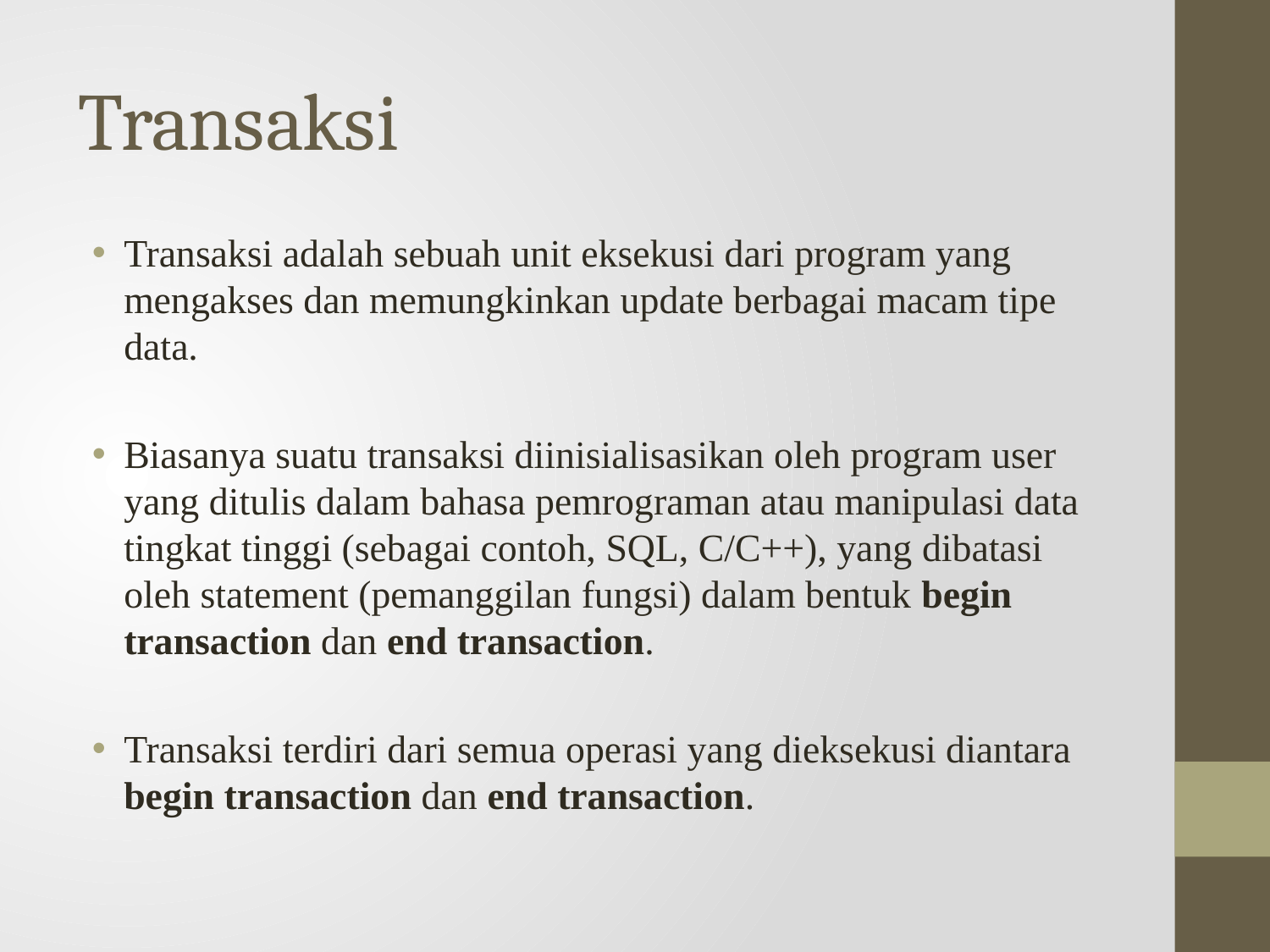

# Transaksi
Transaksi adalah sebuah unit eksekusi dari program yang mengakses dan memungkinkan update berbagai macam tipe data.

Biasanya suatu transaksi diinisialisasikan oleh program user yang ditulis dalam bahasa pemrograman atau manipulasi data tingkat tinggi (sebagai contoh, SQL, C/C++), yang dibatasi oleh statement (pemanggilan fungsi) dalam bentuk begin transaction dan end transaction.

Transaksi terdiri dari semua operasi yang dieksekusi diantara begin transaction dan end transaction.